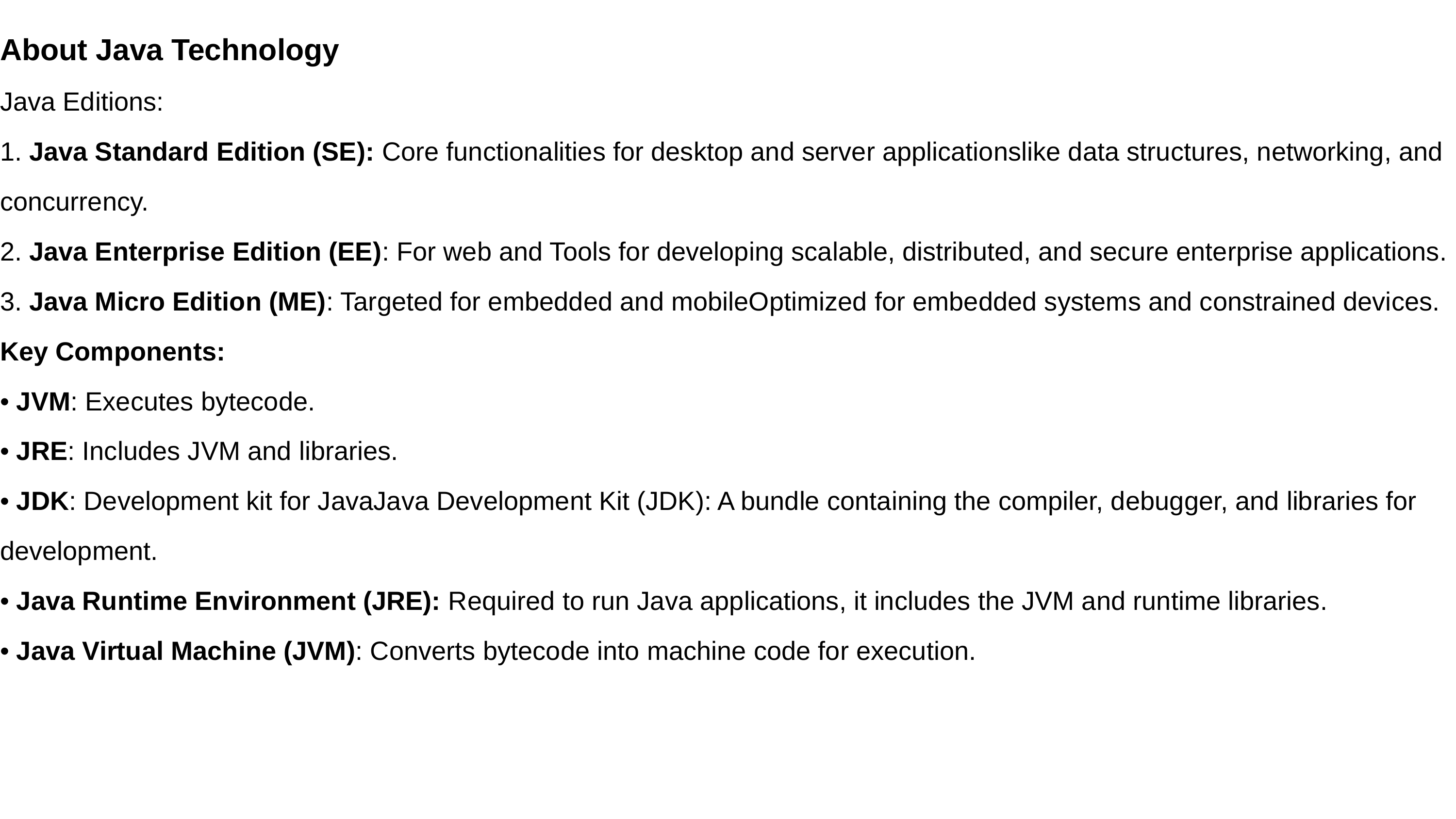

About Java Technology
Java Editions:
1. Java Standard Edition (SE): Core functionalities for desktop and server applicationslike data structures, networking, and concurrency.
2. Java Enterprise Edition (EE): For web and Tools for developing scalable, distributed, and secure enterprise applications.
3. Java Micro Edition (ME): Targeted for embedded and mobileOptimized for embedded systems and constrained devices.
Key Components:
• JVM: Executes bytecode.
• JRE: Includes JVM and libraries.
• JDK: Development kit for JavaJava Development Kit (JDK): A bundle containing the compiler, debugger, and libraries for development.
• Java Runtime Environment (JRE): Required to run Java applications, it includes the JVM and runtime libraries.
• Java Virtual Machine (JVM): Converts bytecode into machine code for execution.